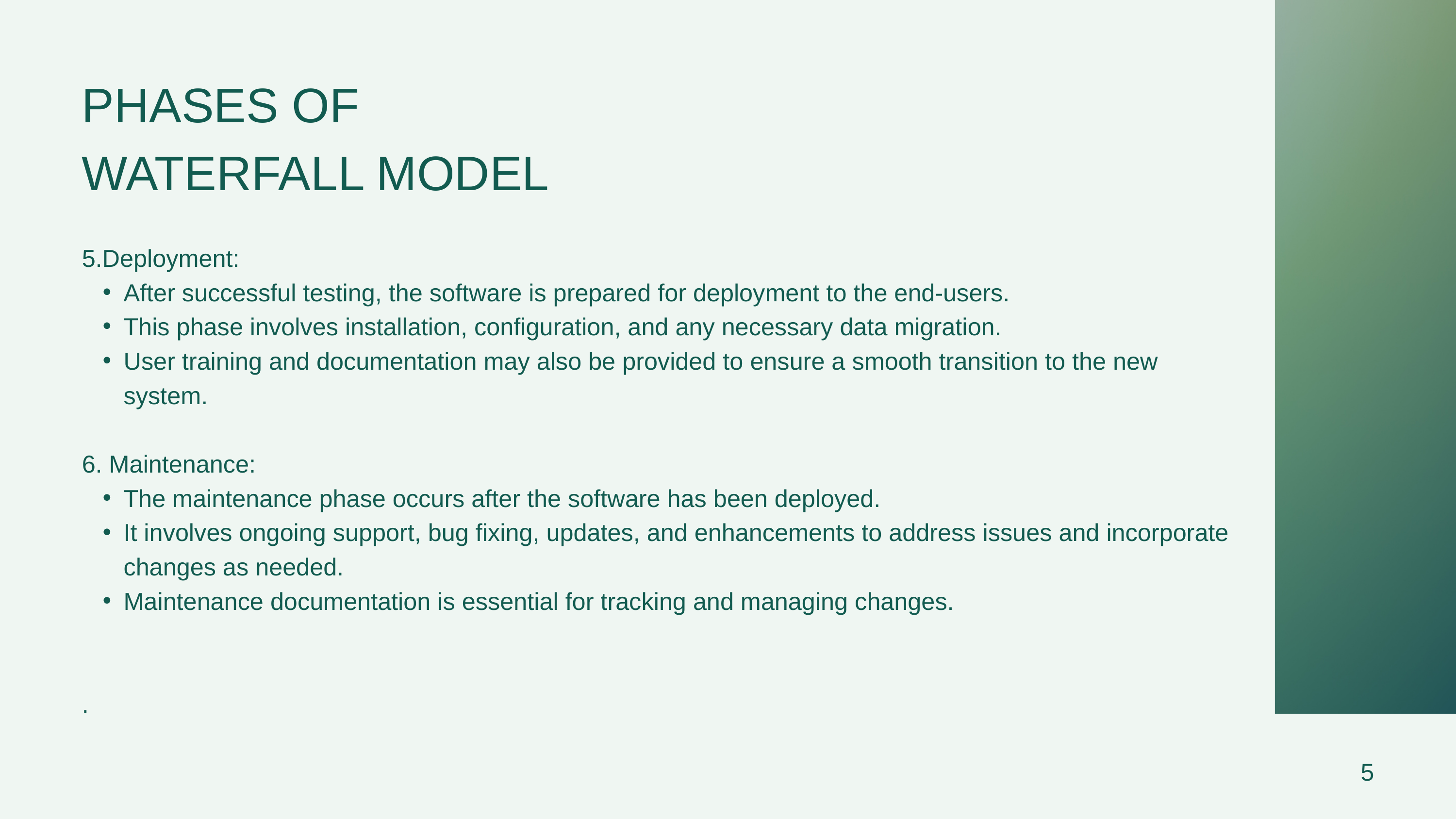

PHASES OF WATERFALL MODEL
5.Deployment:
After successful testing, the software is prepared for deployment to the end-users.
This phase involves installation, configuration, and any necessary data migration.
User training and documentation may also be provided to ensure a smooth transition to the new system.

6. Maintenance:
The maintenance phase occurs after the software has been deployed.
It involves ongoing support, bug fixing, updates, and enhancements to address issues and incorporate changes as needed.
Maintenance documentation is essential for tracking and managing changes.

.
5